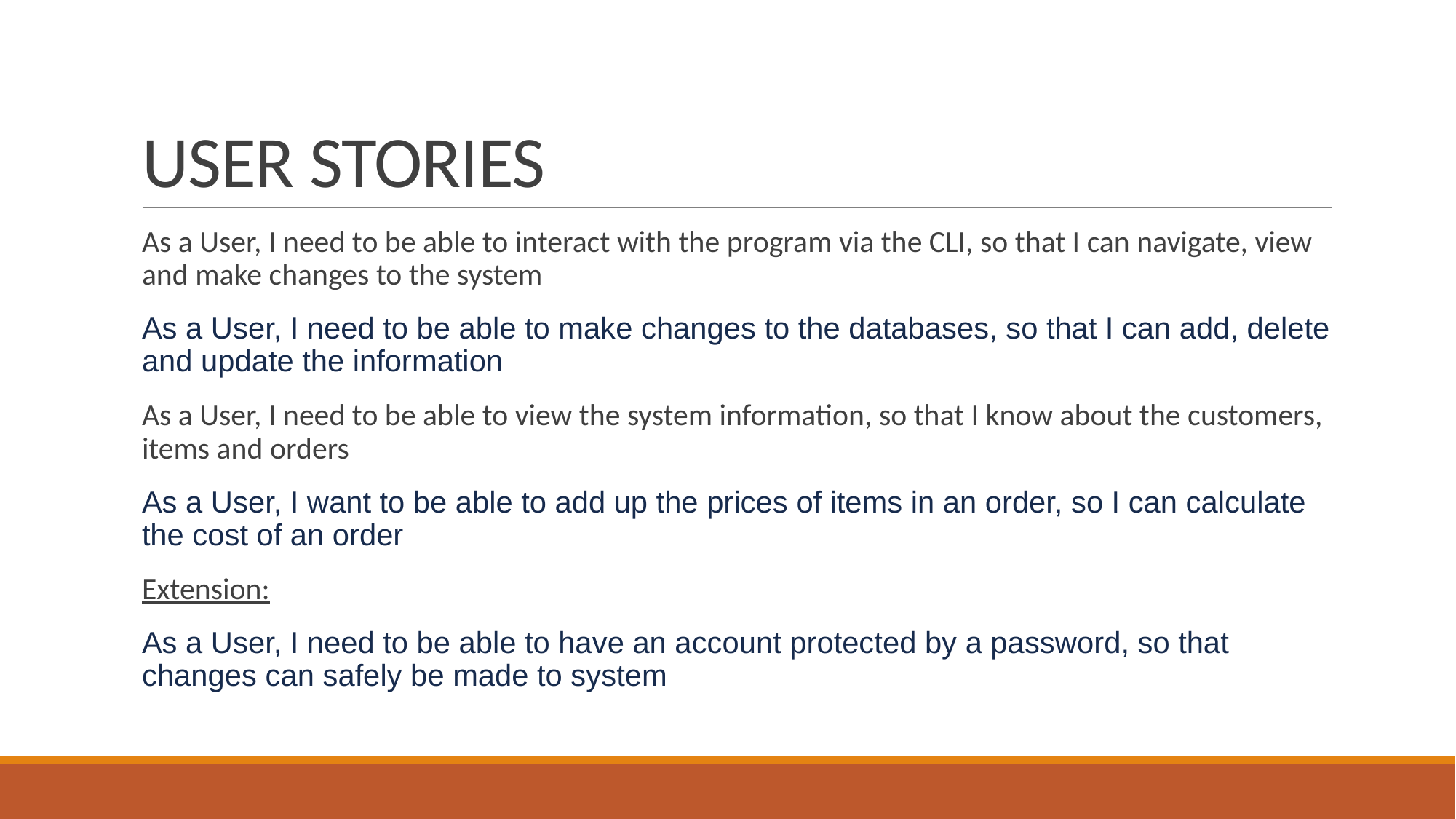

# USER STORIES
As a User, I need to be able to interact with the program via the CLI, so that I can navigate, view and make changes to the system
As a User, I need to be able to make changes to the databases, so that I can add, delete and update the information
As a User, I need to be able to view the system information, so that I know about the customers, items and orders
As a User, I want to be able to add up the prices of items in an order, so I can calculate the cost of an order
Extension:
As a User, I need to be able to have an account protected by a password, so that changes can safely be made to system